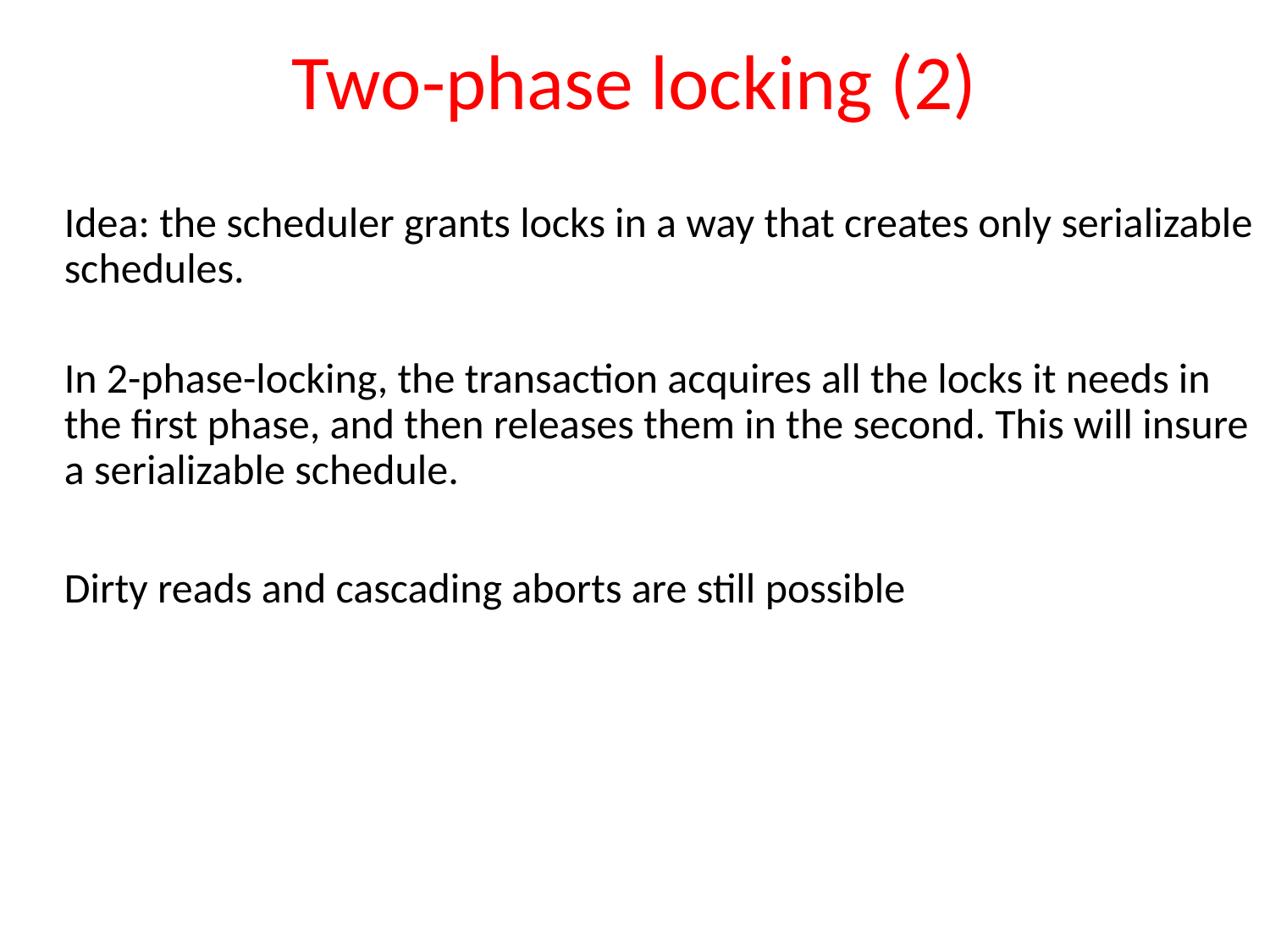

# Two-phase locking (2)
Idea: the scheduler grants locks in a way that creates only serializable schedules.
In 2-phase-locking, the transaction acquires all the locks it needs in the first phase, and then releases them in the second. This will insure a serializable schedule.

Dirty reads and cascading aborts are still possible